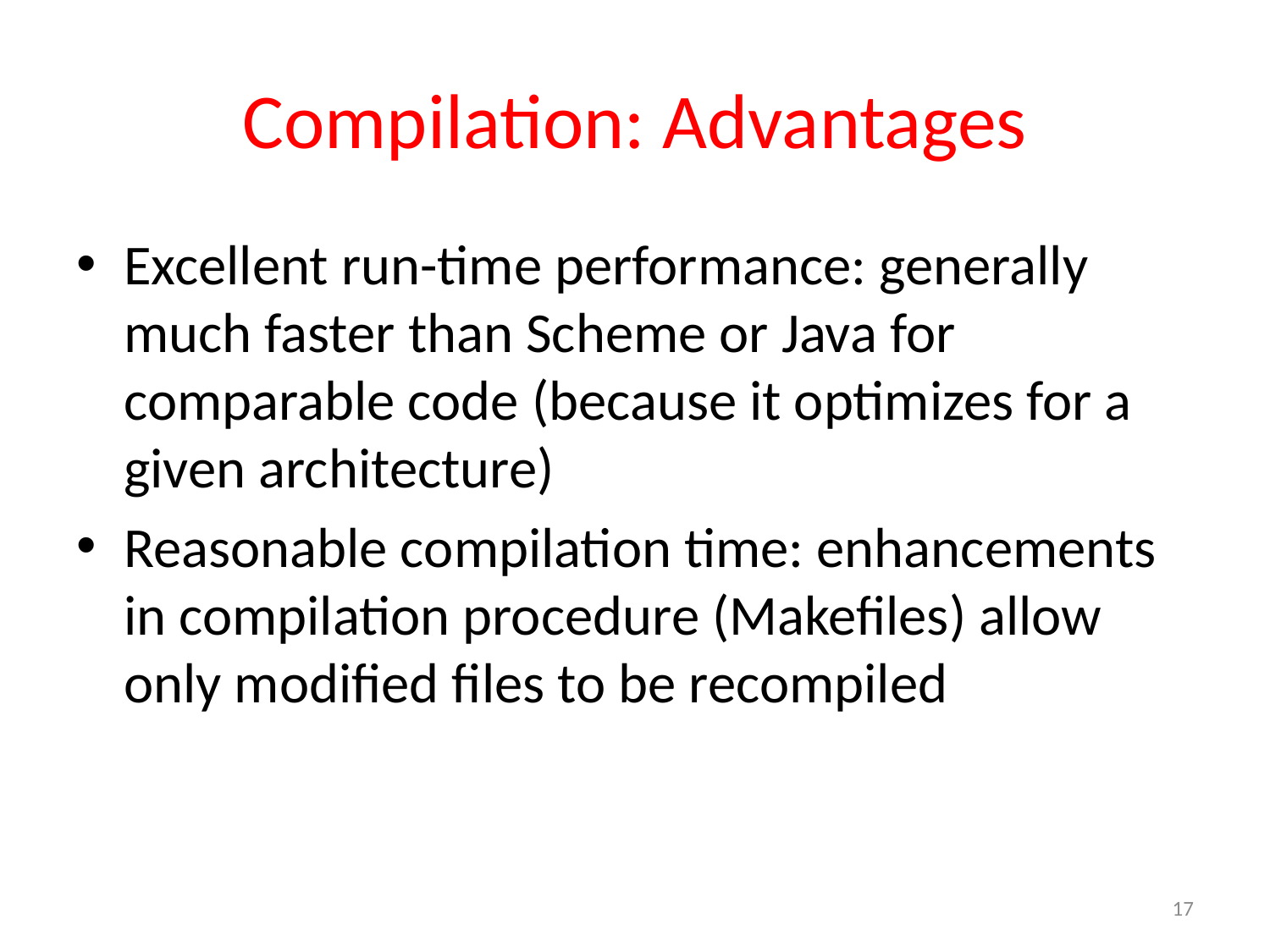

# Compilation: Advantages
Excellent run-time performance: generally much faster than Scheme or Java for comparable code (because it optimizes for a given architecture)
Reasonable compilation time: enhancements in compilation procedure (Makefiles) allow only modified files to be recompiled
17